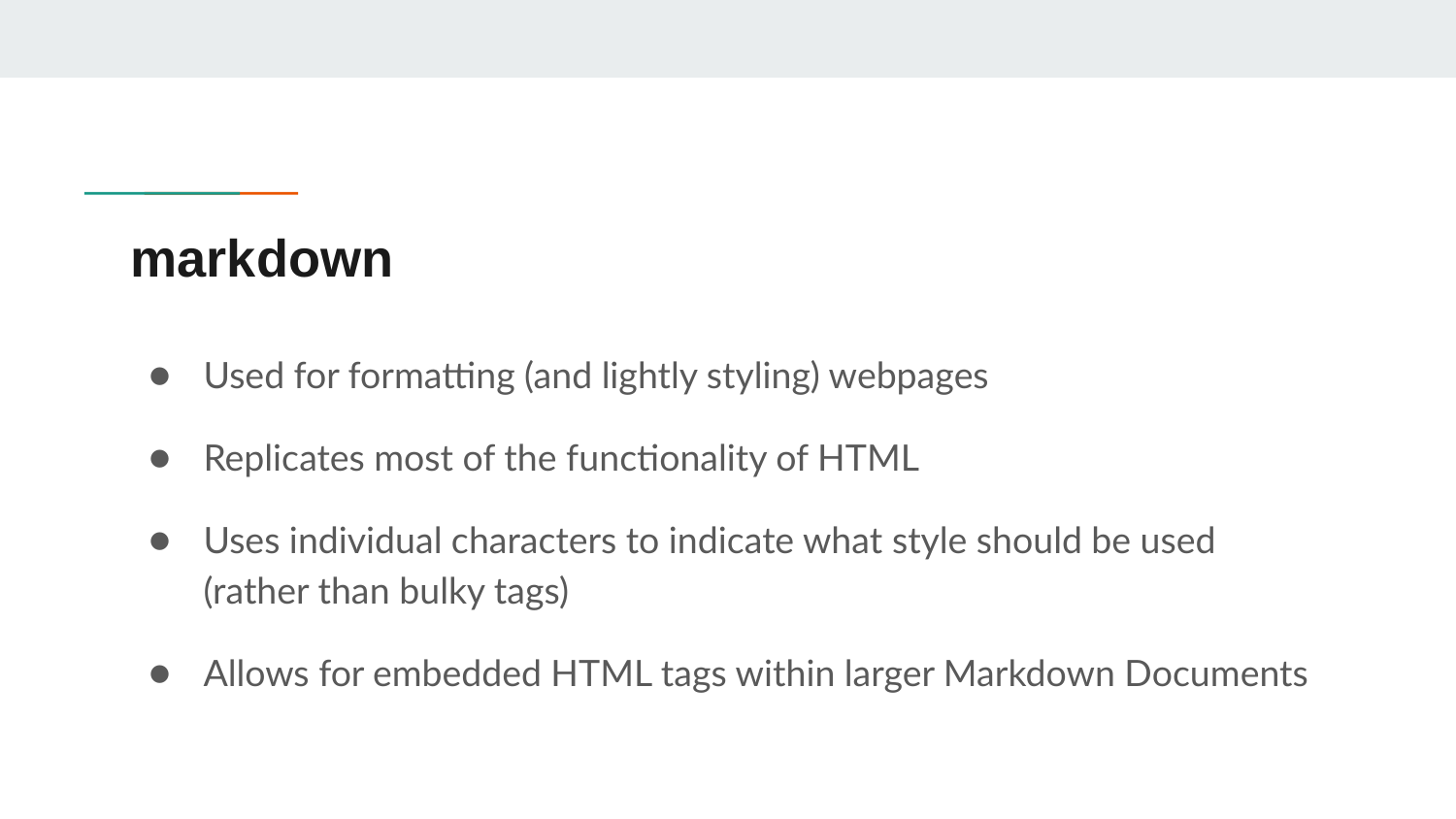

# markdown
Used for formatting (and lightly styling) webpages
Replicates most of the functionality of HTML
Uses individual characters to indicate what style should be used (rather than bulky tags)
Allows for embedded HTML tags within larger Markdown Documents